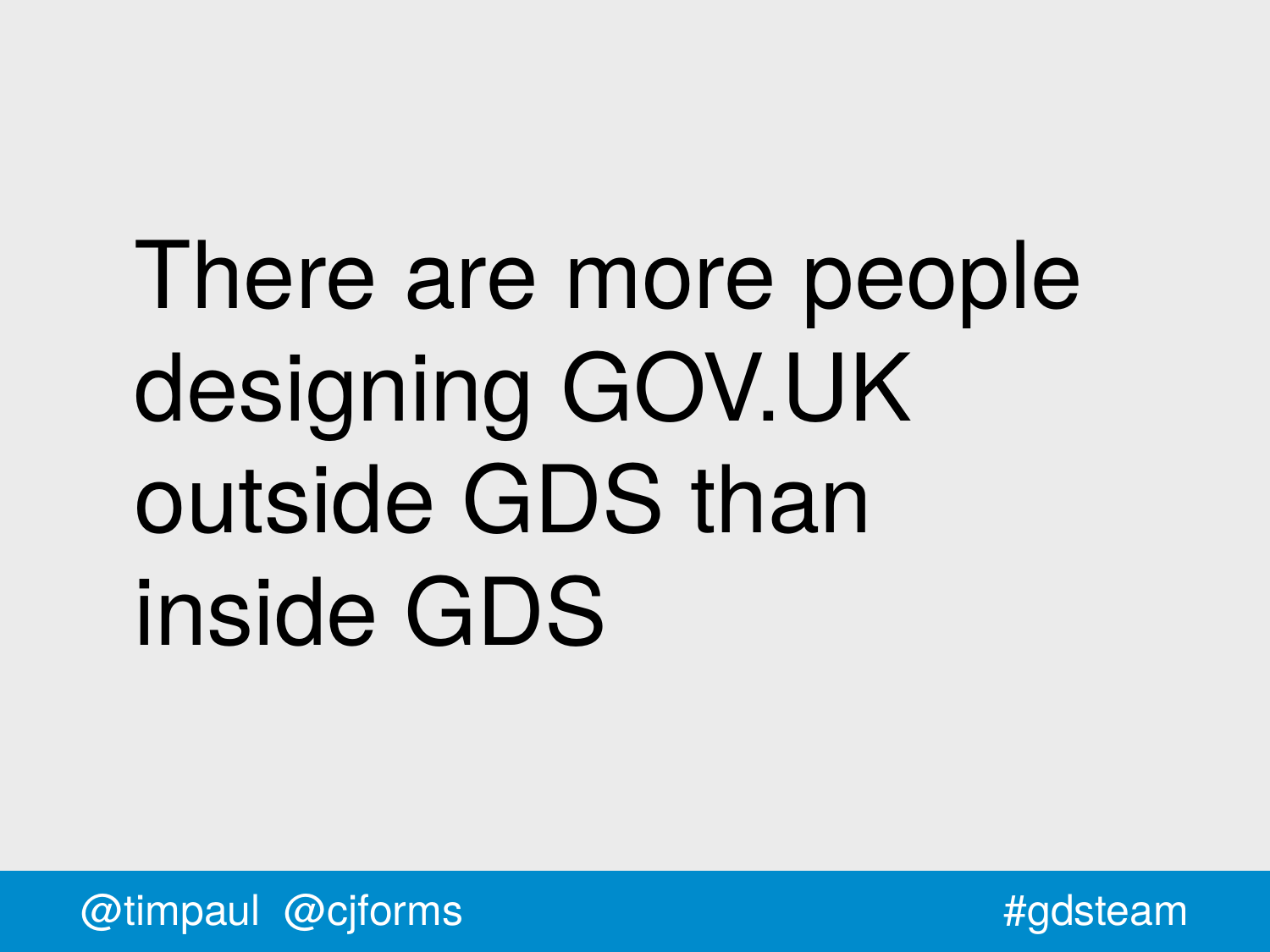

# There are more people designing GOV.UK outside GDS than inside GDS

@timpaul  @cjforms
#gdsteam